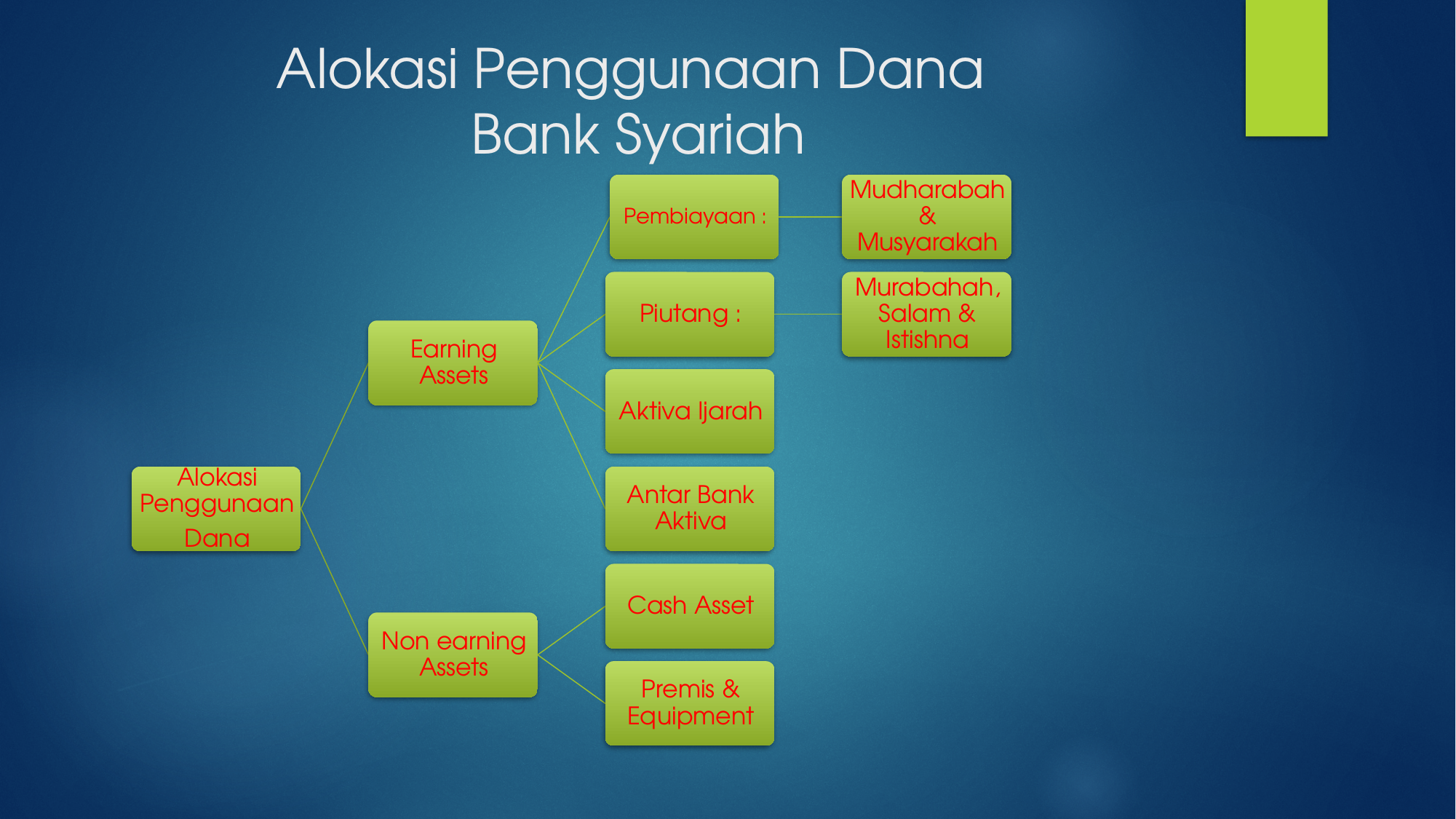

# Alokasi Penggunaan Dana Bank Syariah
Alokasi Penggunaan
Dana

Earning Assets

Pembiayaan :

Mudharabah & Musyarakah

Piutang :

Murabahah, Salam & Istishna

Aktiva Ijarah

Antar Bank Aktiva

Non earning Assets

Cash Asset

Premis & Equipment